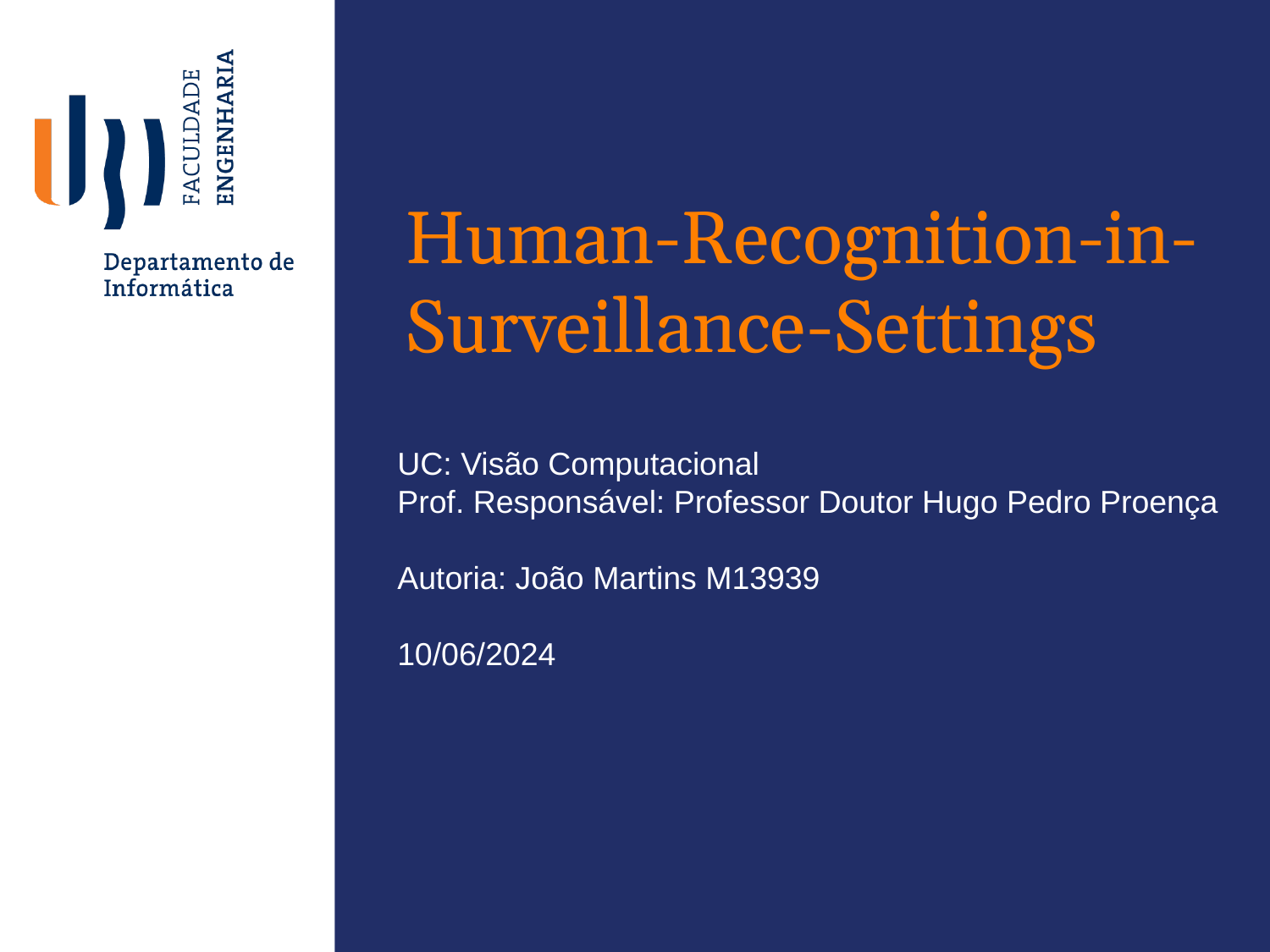

Human-Recognition-in-Surveillance-Settings
UC: Visão Computacional
Prof. Responsável: Professor Doutor Hugo Pedro Proença

Autoria: João Martins M13939

10/06/2024